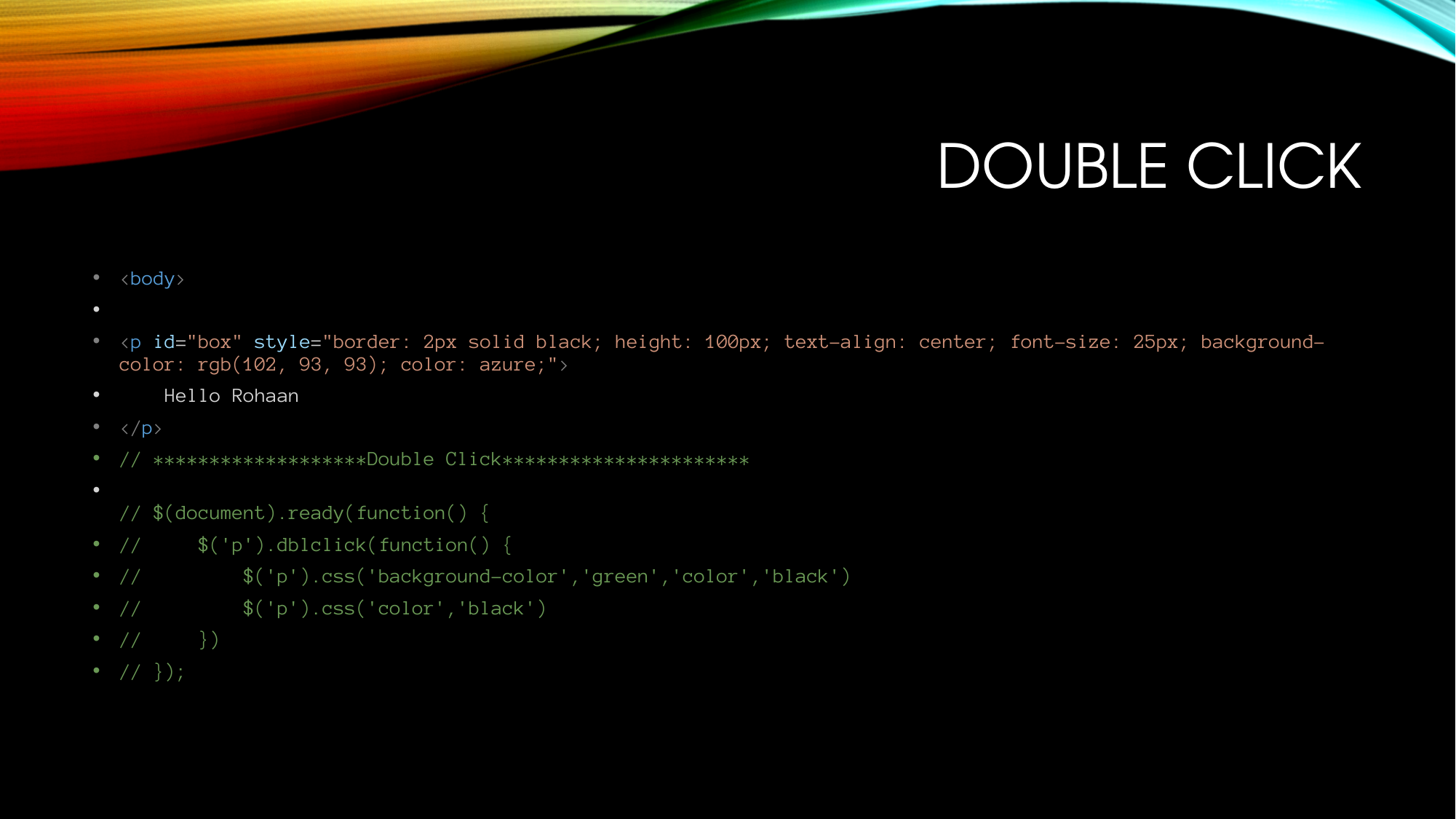

# Double Click
<body>

<p id="box" style="border: 2px solid black; height: 100px; text-align: center; font-size: 25px; background-color: rgb(102, 93, 93); color: azure;">
    Hello Rohaan
</p>
// *******************Double Click**********************
// $(document).ready(function() {
//     $('p').dblclick(function() {
//         $('p').css('background-color','green','color','black')
//         $('p').css('color','black')
//     })
// });